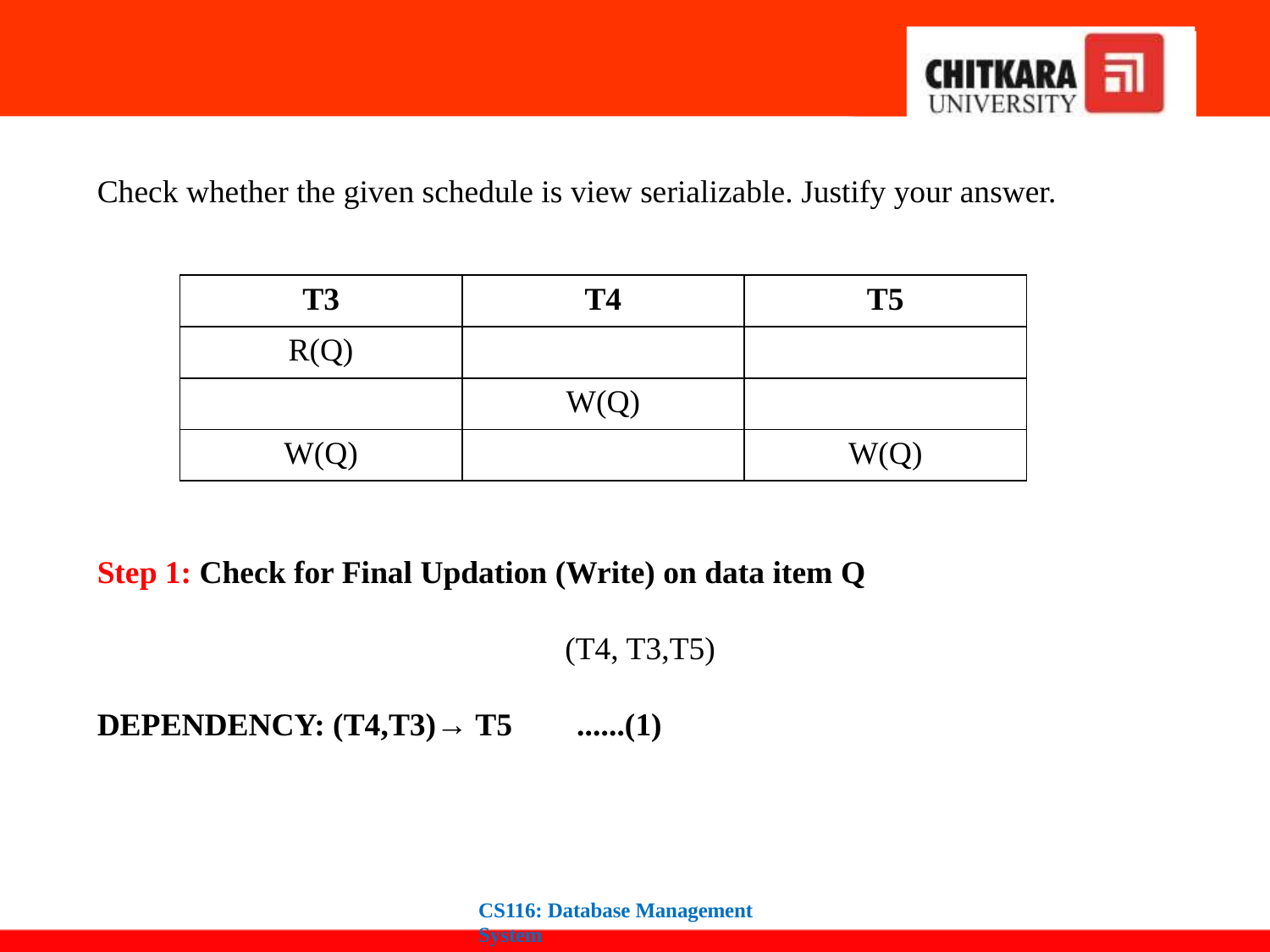

﻿
Check whether the given schedule is view serializable. Justify your answer.

Step 1: Check for Final Updation (Write) on data item Q

(T4, T3,T5)

DEPENDENCY: (T4,T3)→ T5        ......(1)
| T3 | T4 | T5 |
| --- | --- | --- |
| R(Q) |  |  |
|  | W(Q) |  |
| W(Q) |  | W(Q) |
CS116: Database Management System